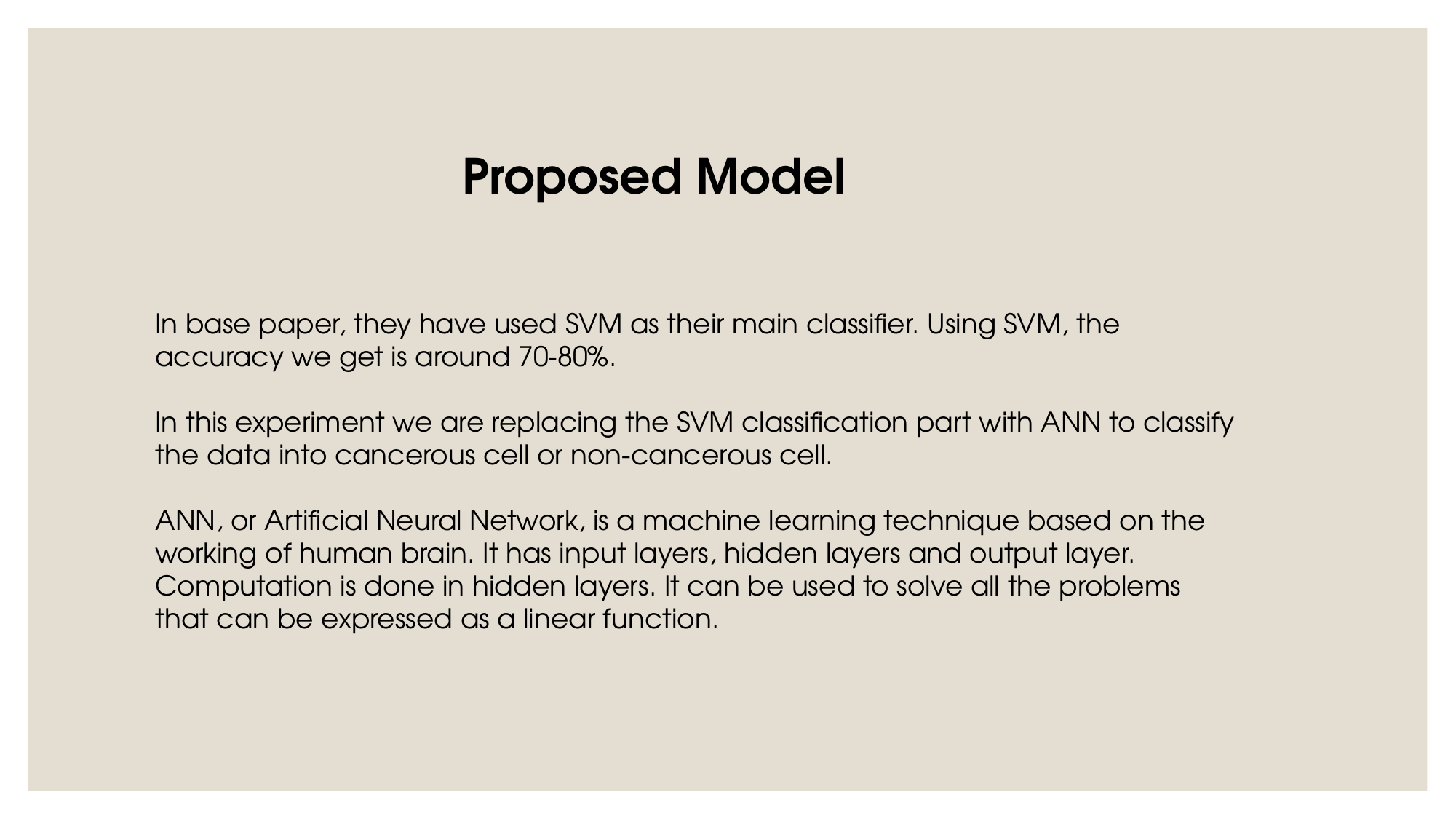

Proposed Model
In base paper, they have used SVM as their main classifier. Using SVM, the accuracy we get is around 70-80%.

In this experiment we are replacing the SVM classification part with ANN to classify the data into cancerous cell or non-cancerous cell.

ANN, or Artificial Neural Network, is a machine learning technique based on the working of human brain. It has input layers, hidden layers and output layer. Computation is done in hidden layers. It can be used to solve all the problems that can be expressed as a linear function.